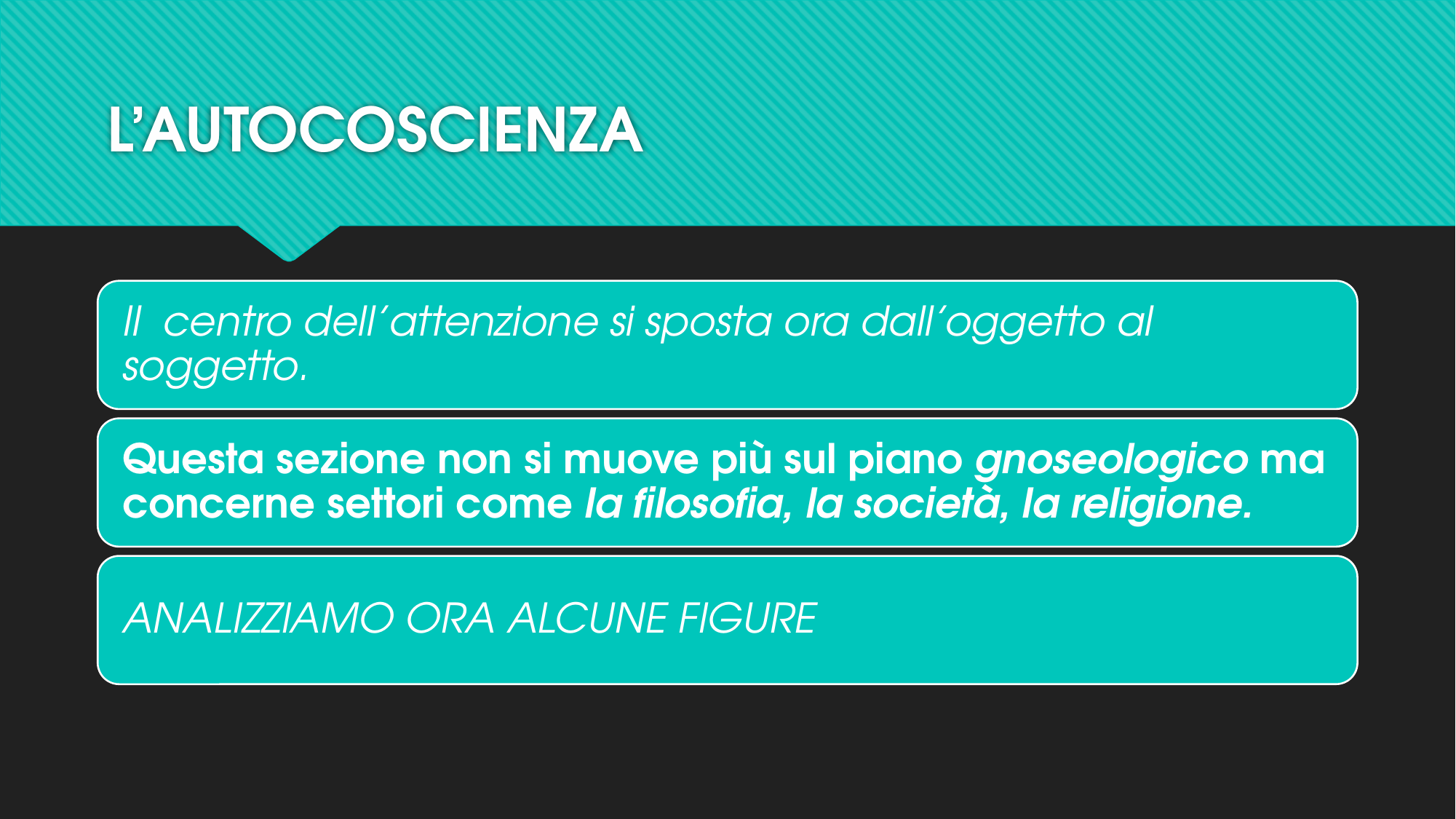

# L’AUTOCOSCIENZA
Il  centro dell’attenzione si sposta ora dall’oggetto al soggetto.
Questa sezione non si muove più sul piano gnoseologico ma concerne settori come la filosofia, la società, la religione.
ANALIZZIAMO ORA ALCUNE FIGURE